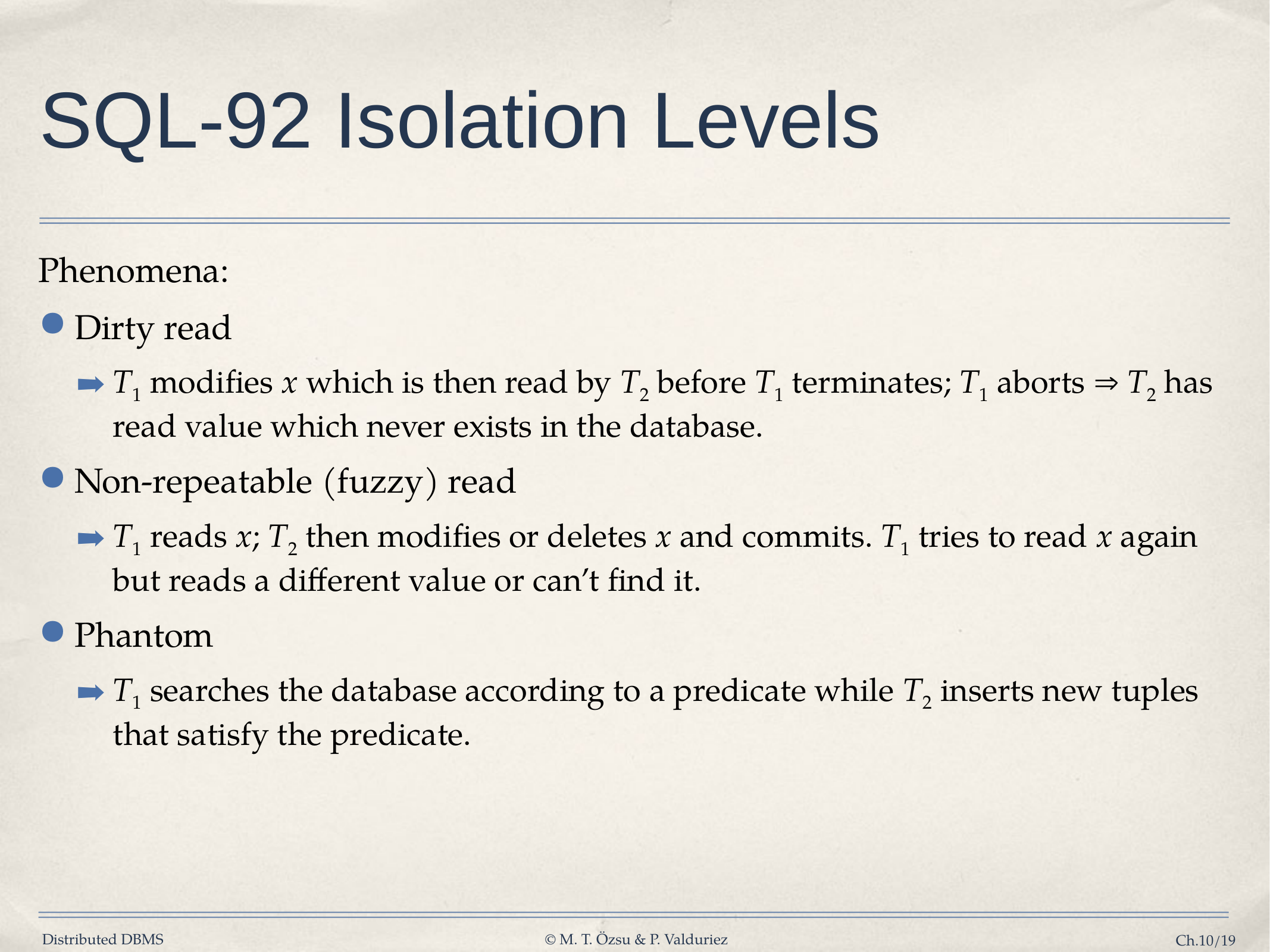

# SQL-92 Isolation Levels
Phenomena:
Dirty read
T1 modifies x which is then read by T2 before T1 terminates; T1 aborts ⇒ T2 has read value which never exists in the database.
Non-repeatable (fuzzy) read
T1 reads x; T2 then modifies or deletes x and commits. T1 tries to read x again but reads a different value or can’t find it.
Phantom
T1 searches the database according to a predicate while T2 inserts new tuples that satisfy the predicate.